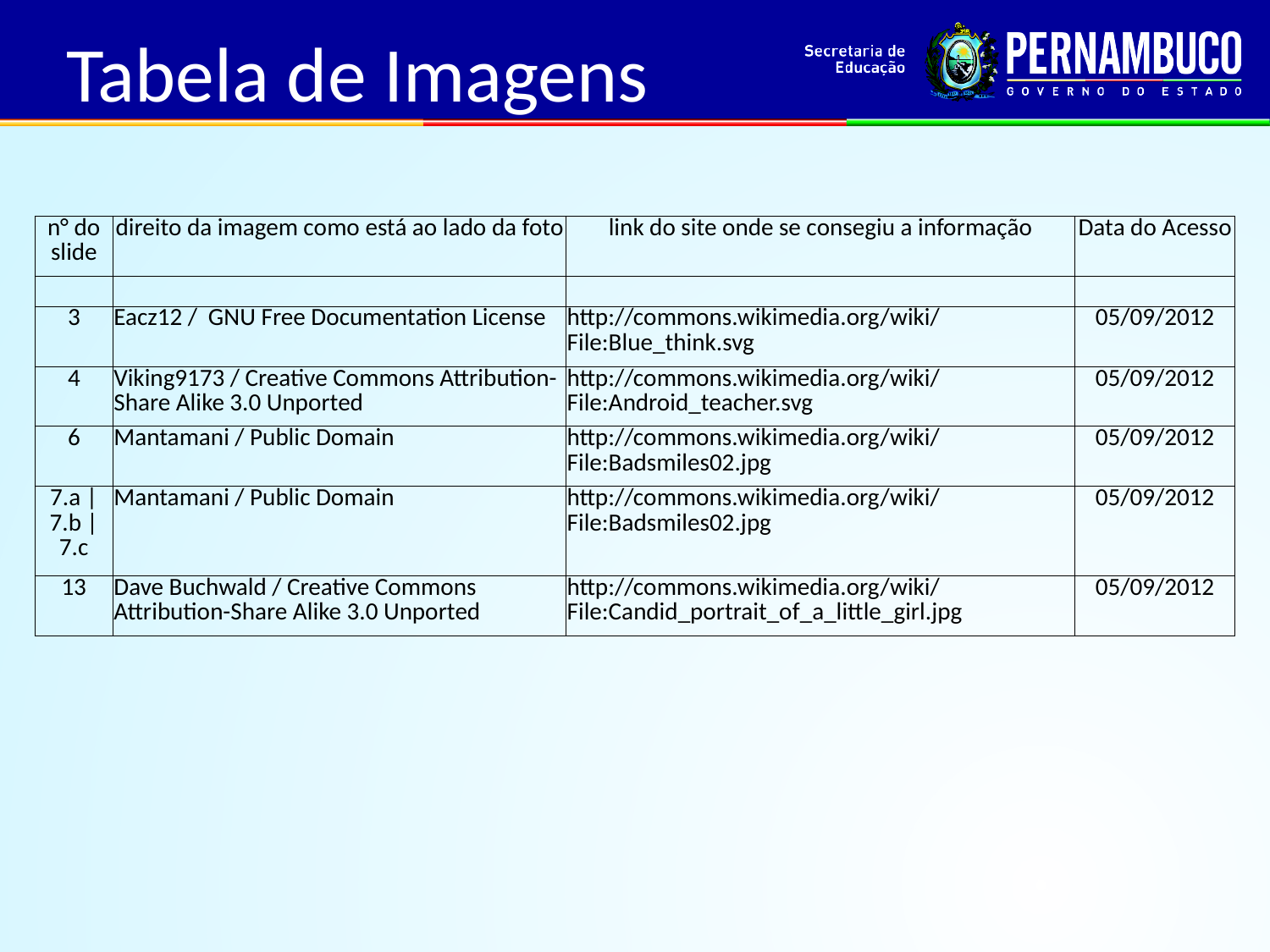

Tabela de Imagens

| n° do slide | direito da imagem como está ao lado da foto | link do site onde se consegiu a informação | Data do Acesso |
| --- | --- | --- | --- |
|  |  |  |  |
| 3 | Eacz12 / GNU Free Documentation License | http://commons.wikimedia.org/wiki/File:Blue\_think.svg | 05/09/2012 |
| 4 | Viking9173 / Creative Commons Attribution-Share Alike 3.0 Unported | http://commons.wikimedia.org/wiki/File:Android\_teacher.svg | 05/09/2012 |
| 6 | Mantamani / Public Domain | http://commons.wikimedia.org/wiki/File:Badsmiles02.jpg | 05/09/2012 |
| 7.a | 7.b | 7.c | Mantamani / Public Domain | http://commons.wikimedia.org/wiki/File:Badsmiles02.jpg | 05/09/2012 |
| 13 | Dave Buchwald / Creative Commons Attribution-Share Alike 3.0 Unported | http://commons.wikimedia.org/wiki/File:Candid\_portrait\_of\_a\_little\_girl.jpg | 05/09/2012 |